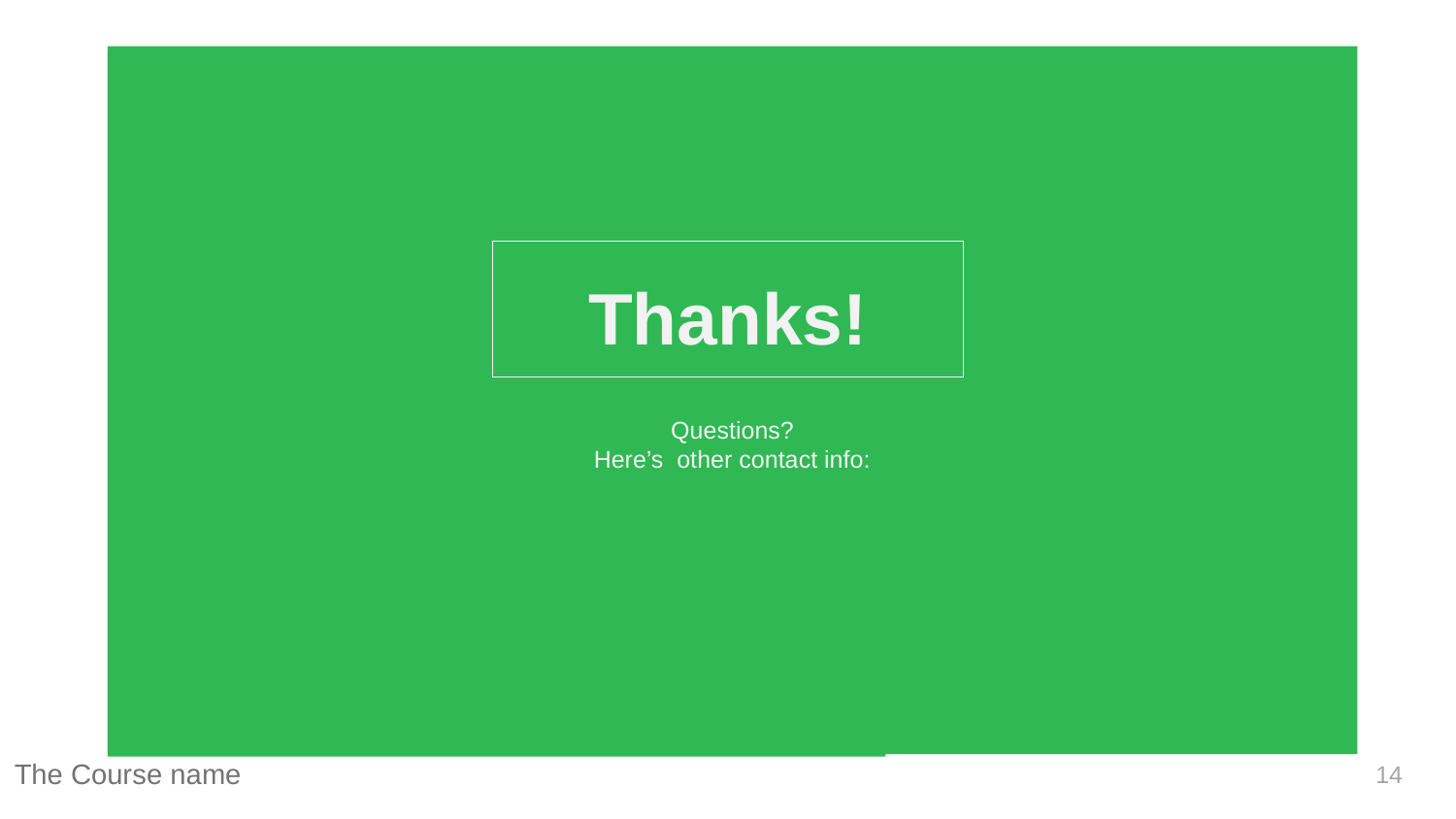

# Thanks!
Questions?
Here’s  other contact info:

14